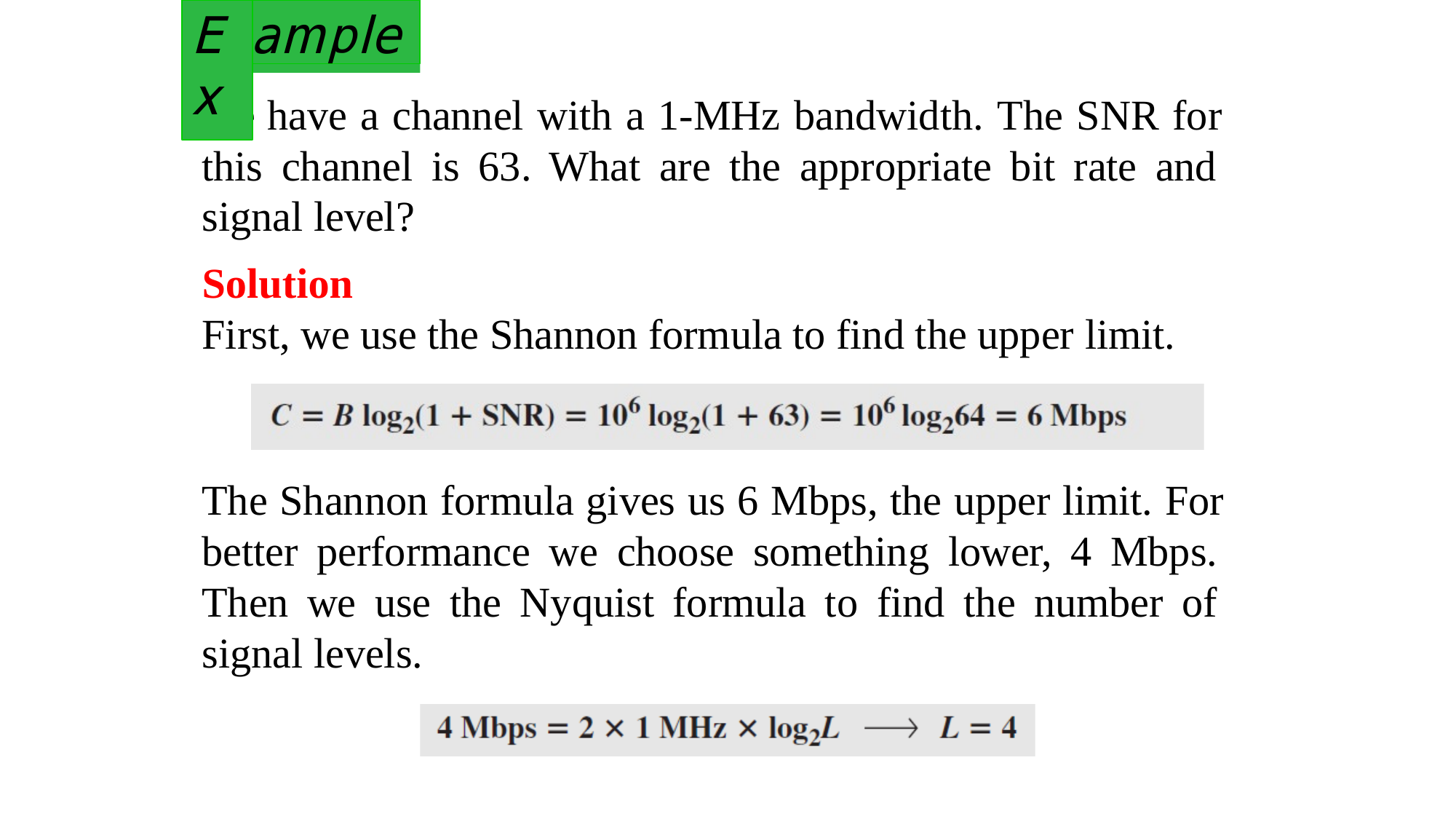

# Ex
ample
We have a channel with a 1-MHz bandwidth. The SNR for  this channel is 63. What are the appropriate bit rate and  signal level?
Solution
First, we use the Shannon formula to find the upper limit.

The Shannon formula gives us 6 Mbps, the upper limit. For  better performance we choose something lower, 4 Mbps.  Then we use the Nyquist formula to find the number of  signal levels.